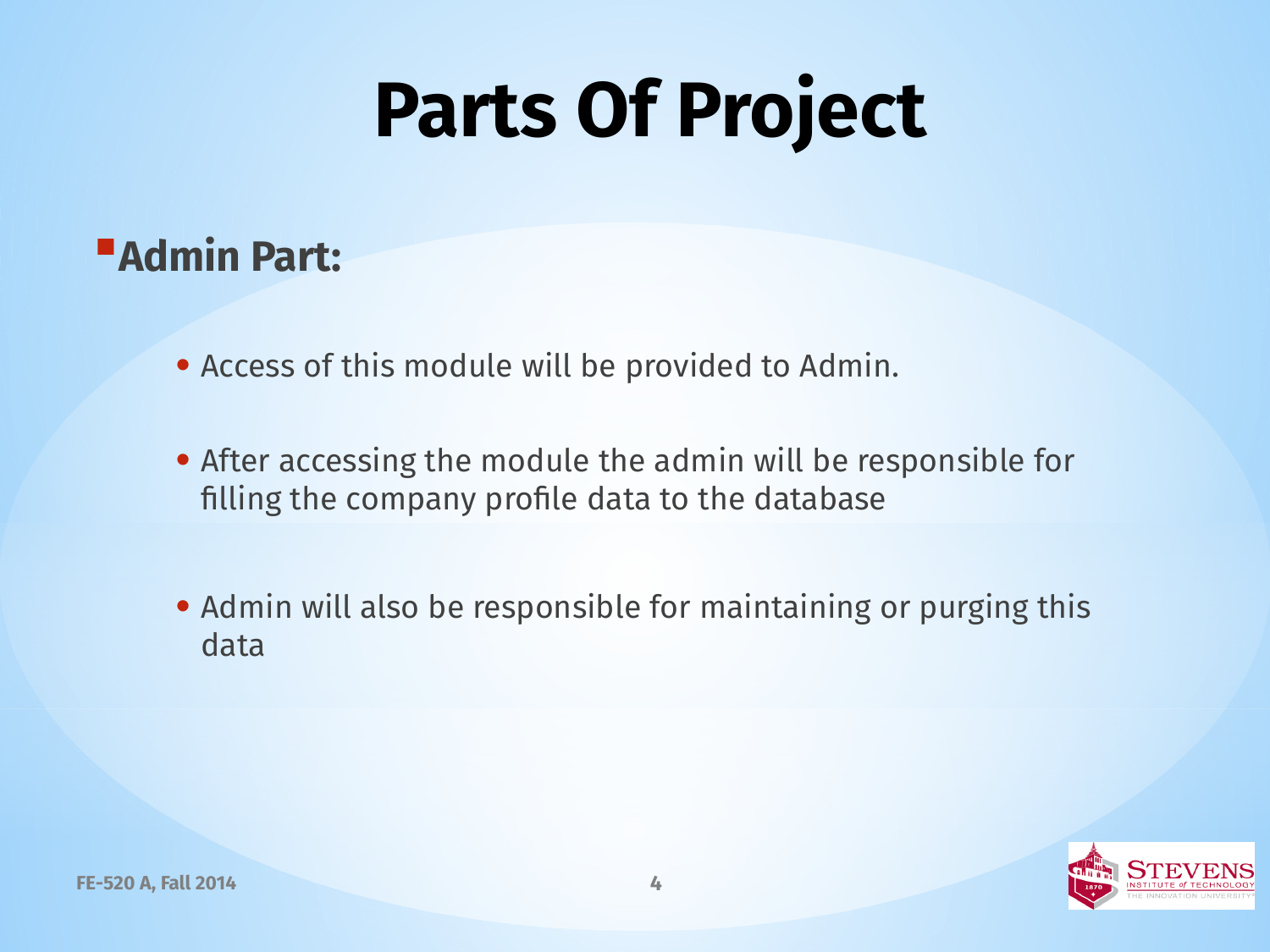

# Parts Of Project
Admin Part:

Access of this module will be provided to Admin.

After accessing the module the admin will be responsible for filling the company profile data to the database

Admin will also be responsible for maintaining or purging this data

FE-520 A, Fall 2014
4